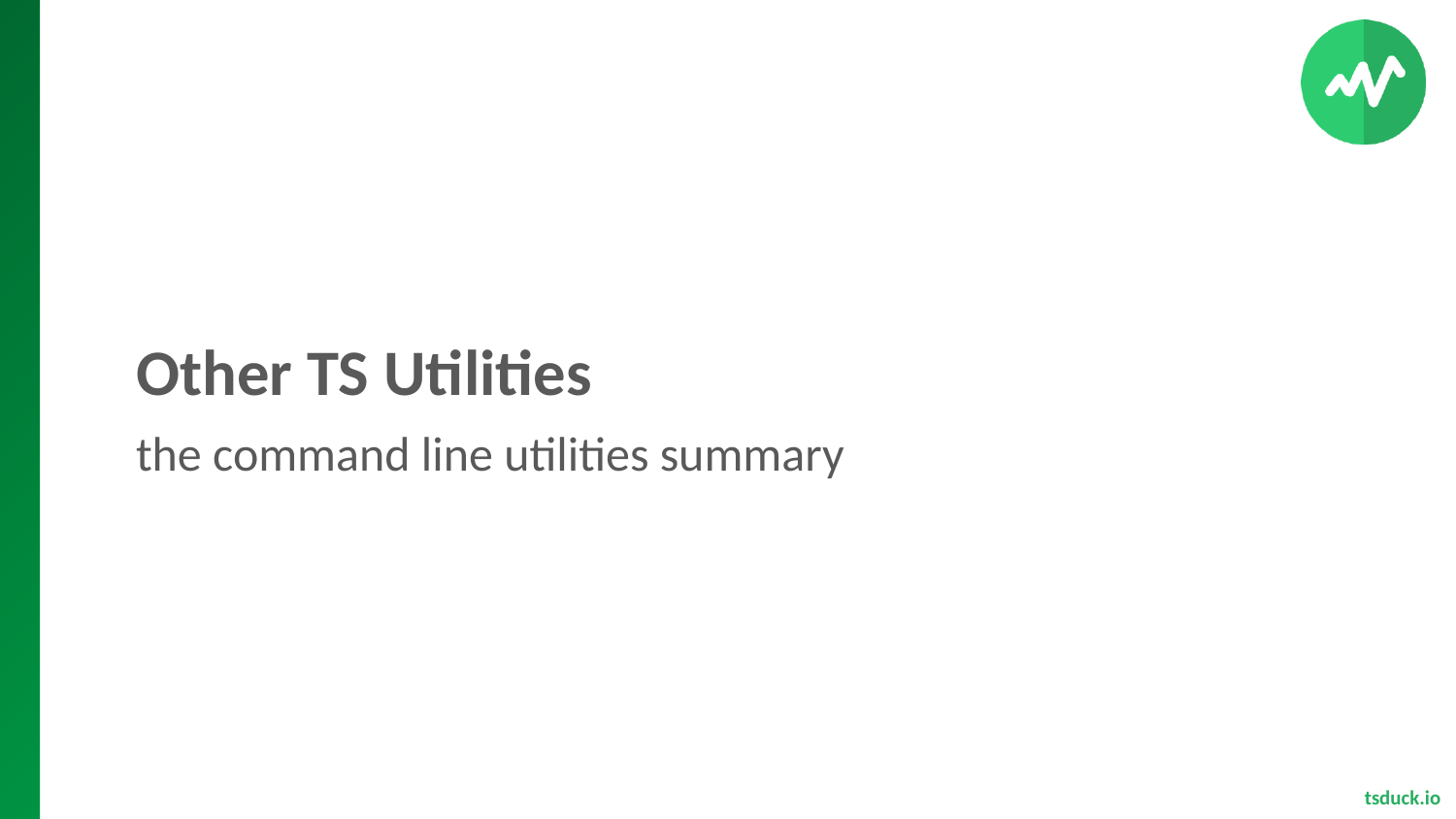

Other TS Utilities
# the command line utilities summary